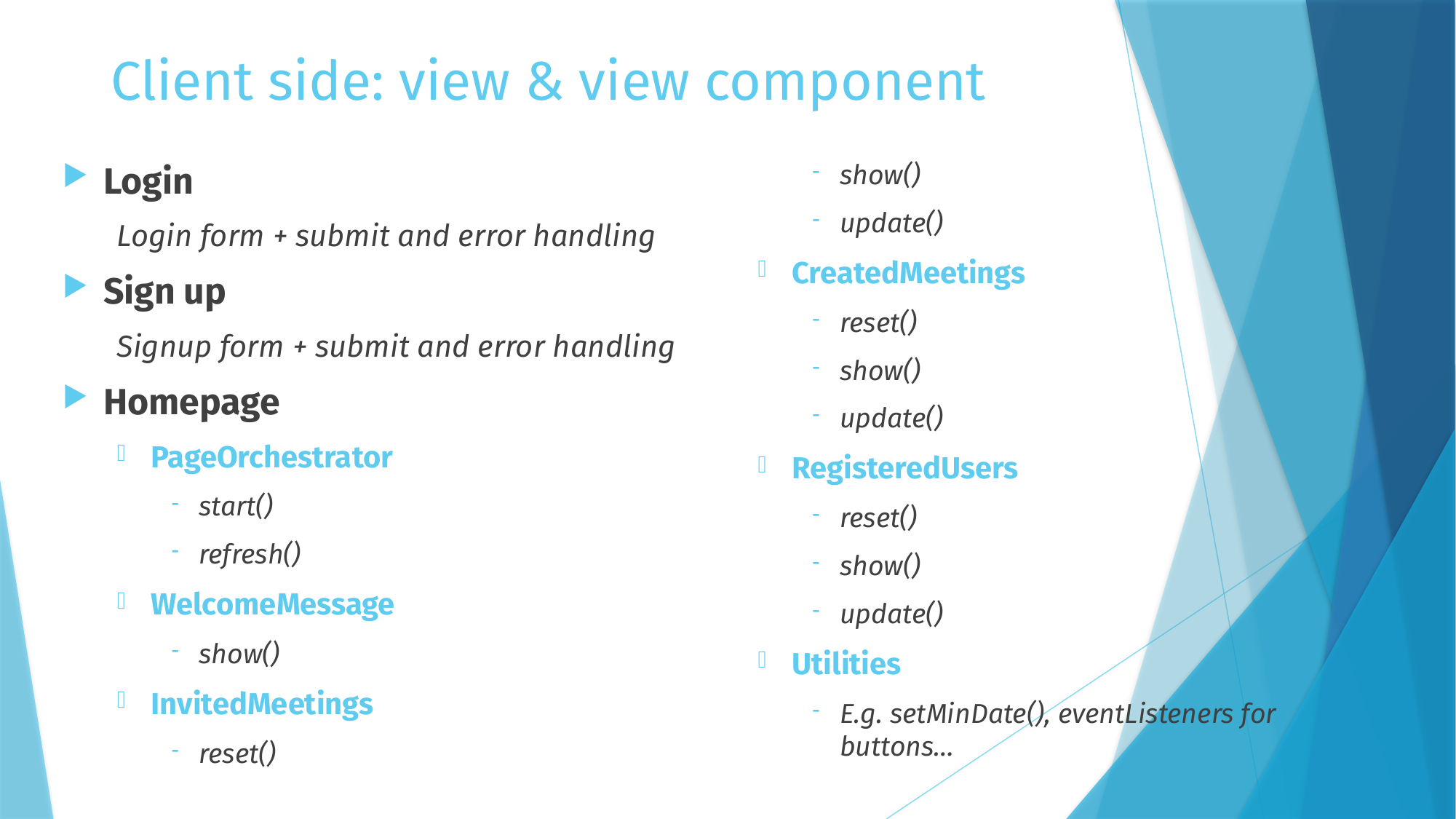

# Client side: view & view component
Login
Login form + submit and error handling
Sign up
Signup form + submit and error handling
Homepage
PageOrchestrator
start()
refresh()
WelcomeMessage
show()
InvitedMeetings
reset()
show()
update()
CreatedMeetings
reset()
show()
update()
RegisteredUsers
reset()
show()
update()
Utilities
E.g. setMinDate(), eventListeners for buttons…